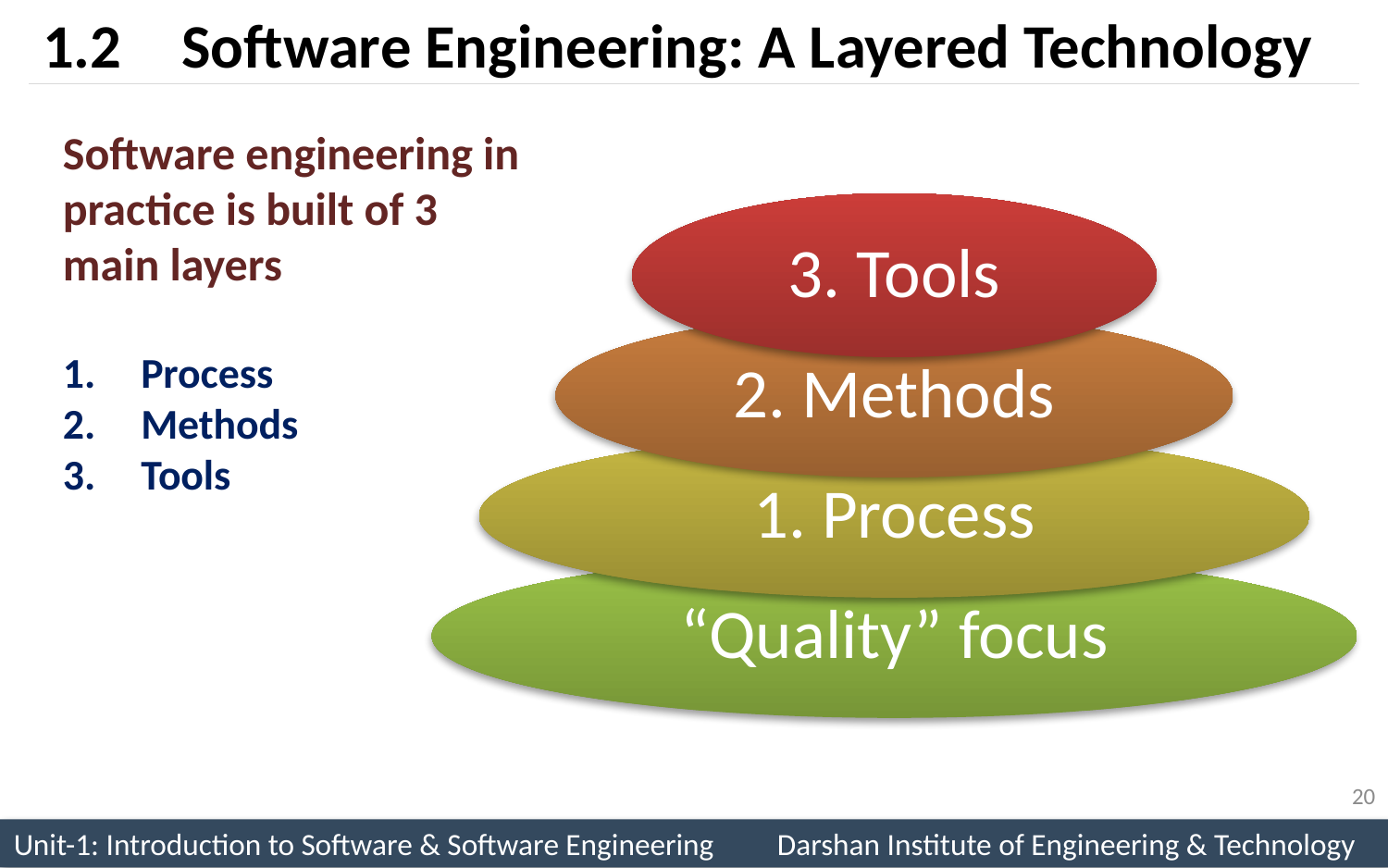

# 1.2	Software Engineering: A Layered Technology
Software engineering in practice is built of 3 main layers

Process
Methods
Tools
3. Tools
2. Methods
1. Process
“Quality” focus
20